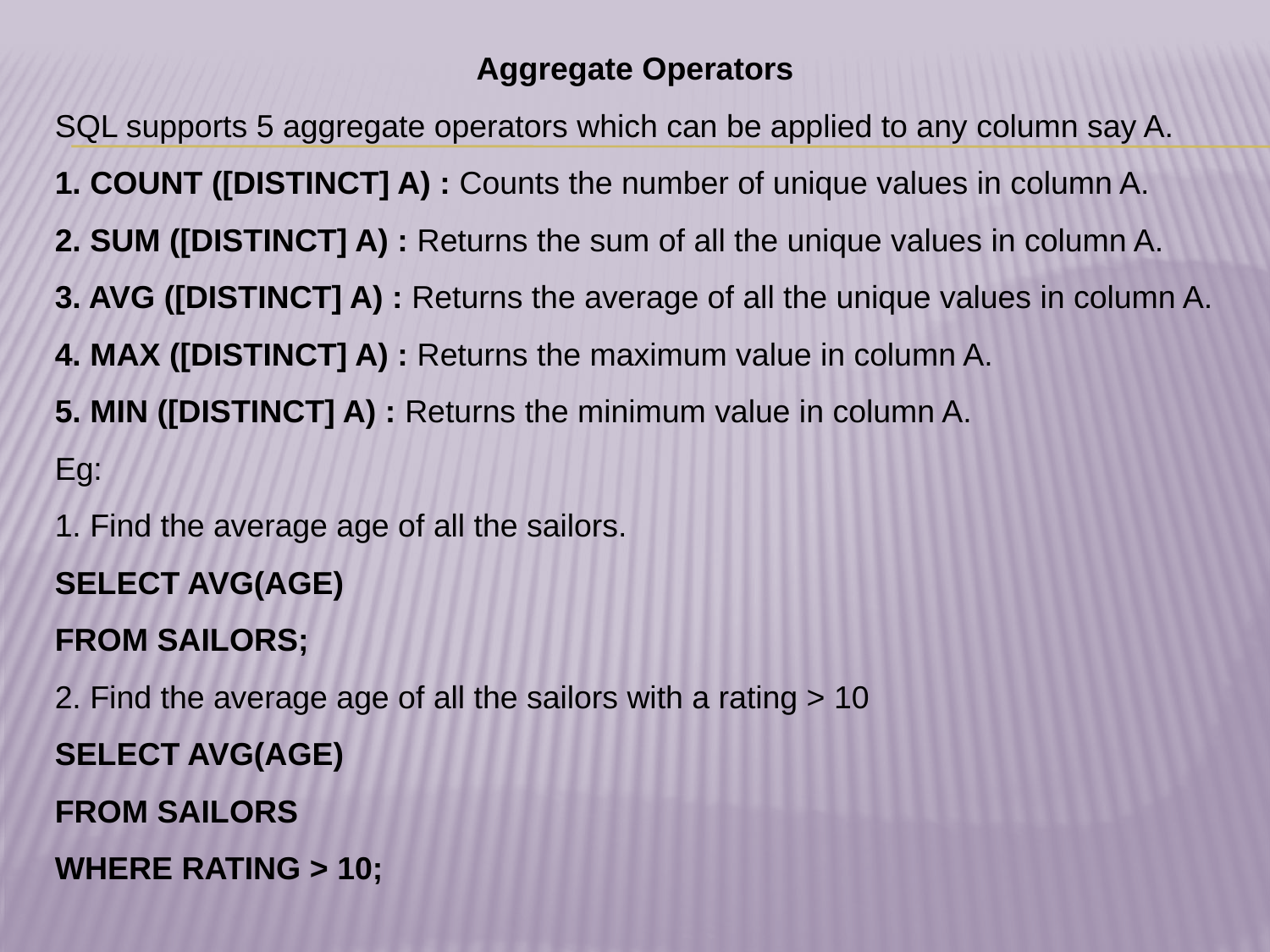

Aggregate Operators
SQL supports 5 aggregate operators which can be applied to any column say A.
1. COUNT ([DISTINCT] A) : Counts the number of unique values in column A.
2. SUM ([DISTINCT] A) : Returns the sum of all the unique values in column A.
3. AVG ([DISTINCT] A) : Returns the average of all the unique values in column A.
4. MAX ([DISTINCT] A) : Returns the maximum value in column A.
5. MIN ([DISTINCT] A) : Returns the minimum value in column A.
Eg:
1. Find the average age of all the sailors.
SELECT AVG(AGE)
FROM SAILORS;
2. Find the average age of all the sailors with a rating > 10
SELECT AVG(AGE)
FROM SAILORS
WHERE RATING > 10;